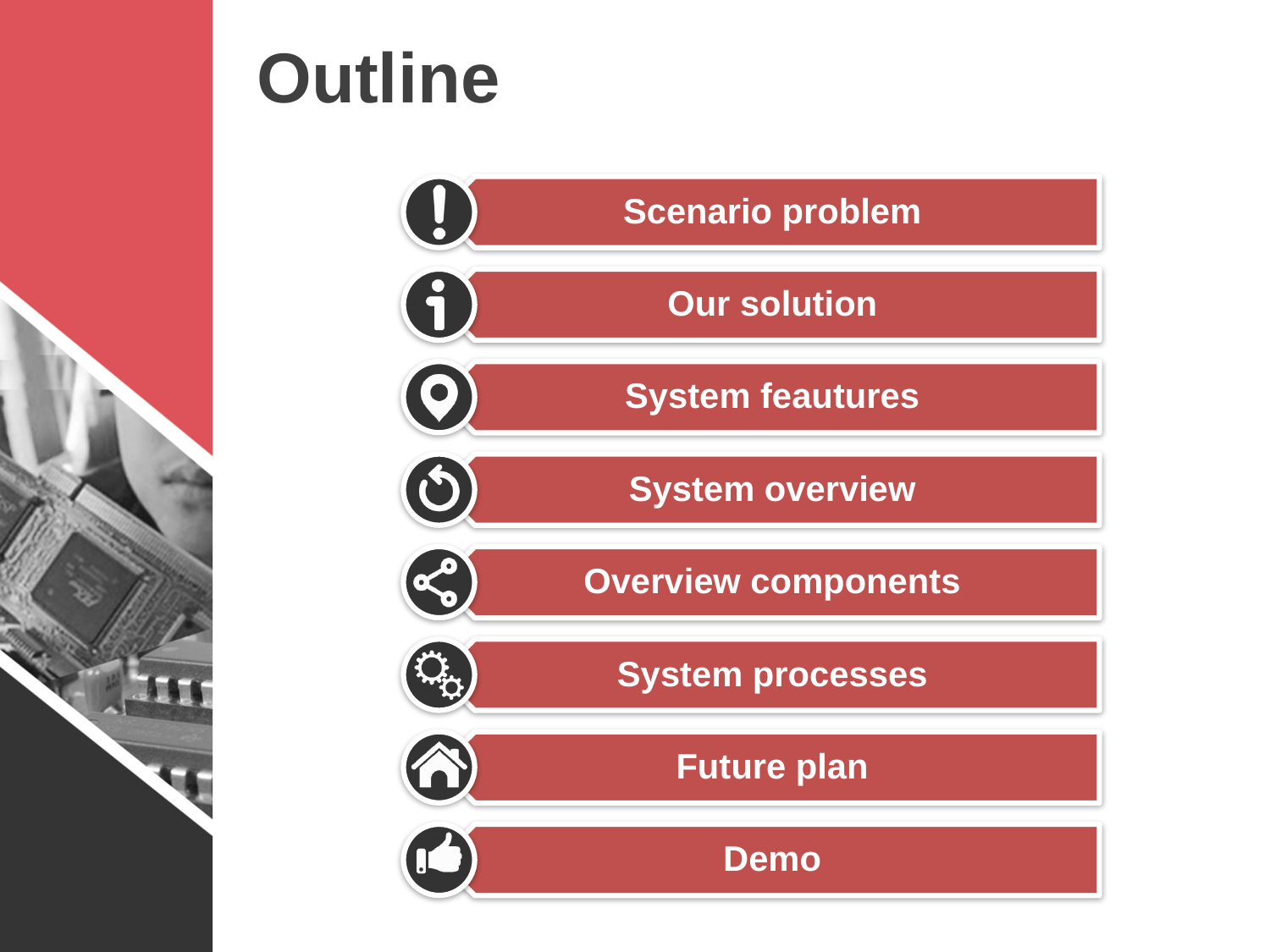

# Outline
Scenario problem
Our solution
System feautures
System overview
Overview components
System processes
Future plan
Demo